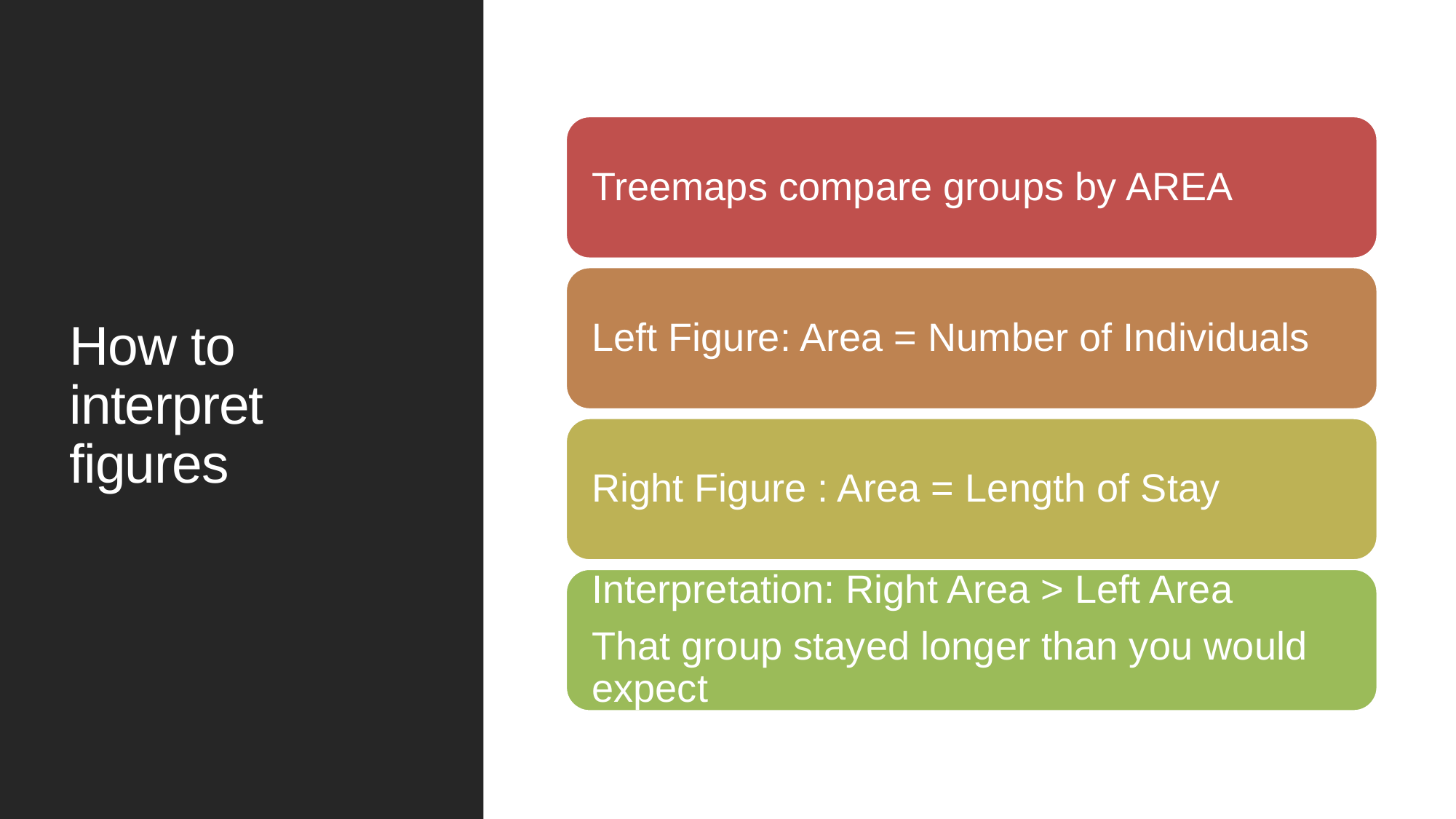

# How to interpret figures
Treemaps compare groups by AREA
Left Figure: Area = Number of Individuals
Right Figure : Area = Length of Stay
Interpretation: Right Area > Left Area
That group stayed longer than you would expect